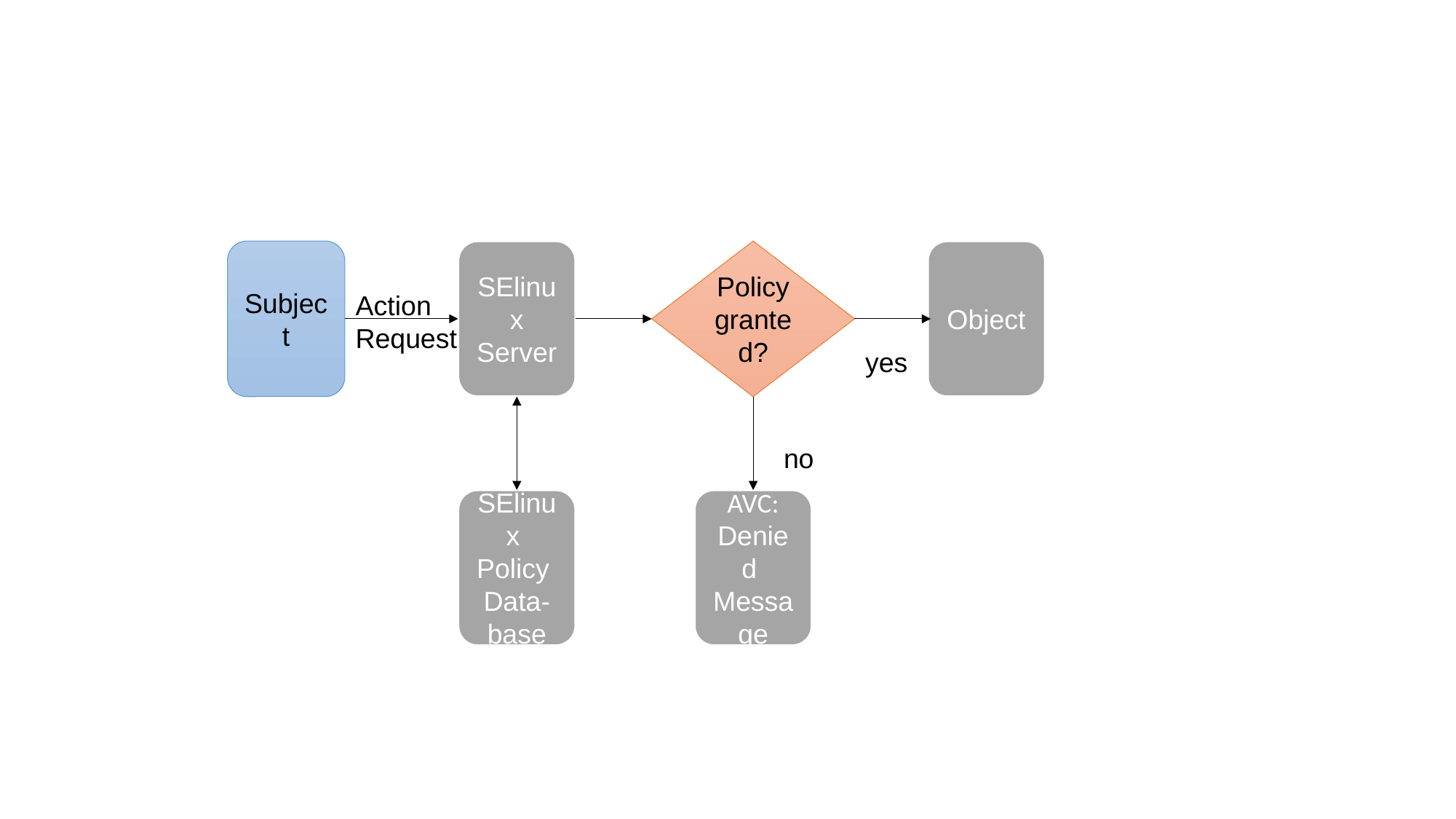

Subject
Policy granted?
Object
SElinux
Server
Action
Request
yes
no
SElinux
Policy
Data-
base
AVC:
Denied
Message